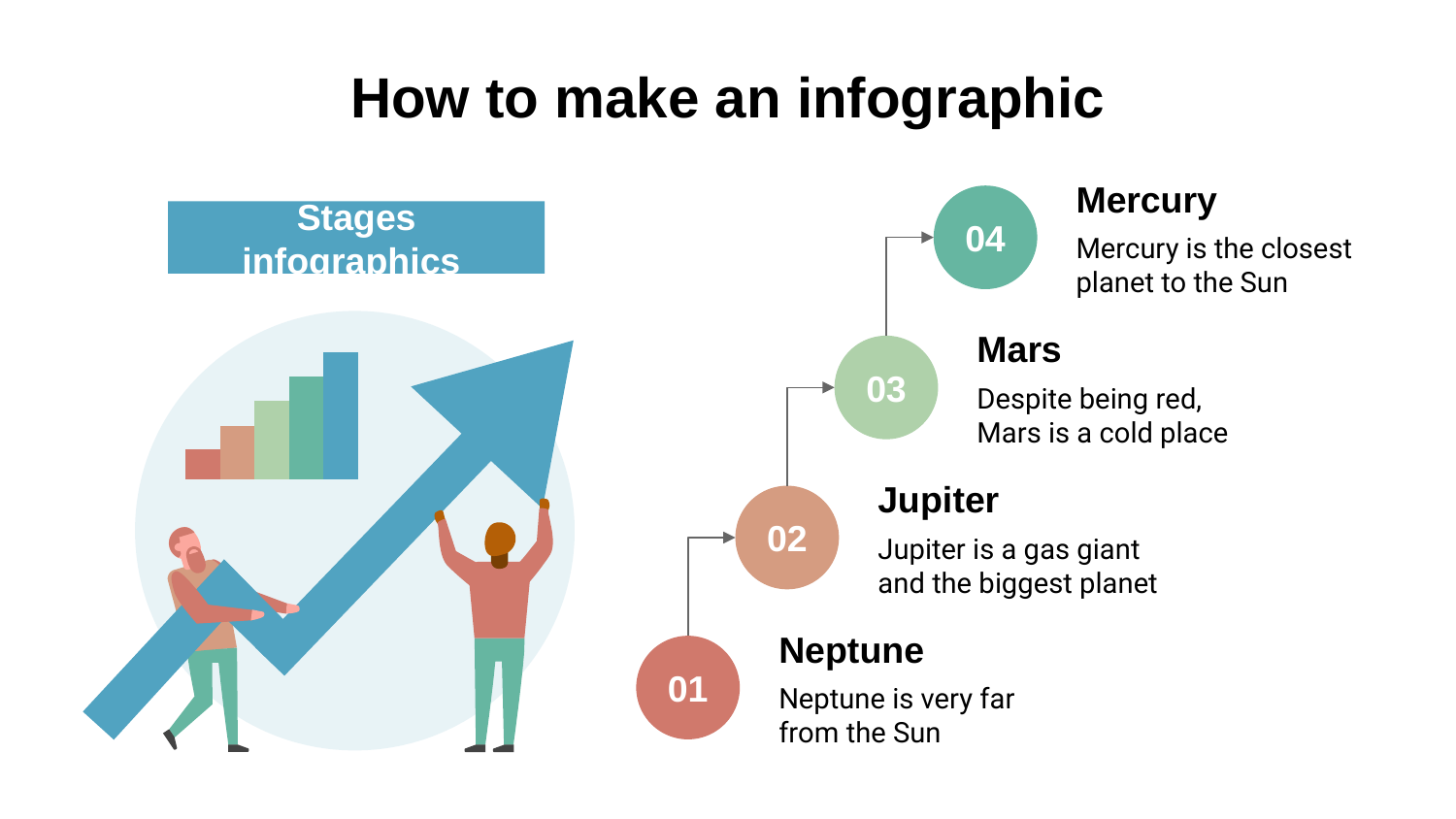

# How to make an infographic
Mercury
Mercury is the closest planet to the Sun
04
Stages infographics

Mars
Despite being red, Mars is a cold place
03
Jupiter
Jupiter is a gas giant and the biggest planet
02
Neptune
Neptune is very far from the Sun
01